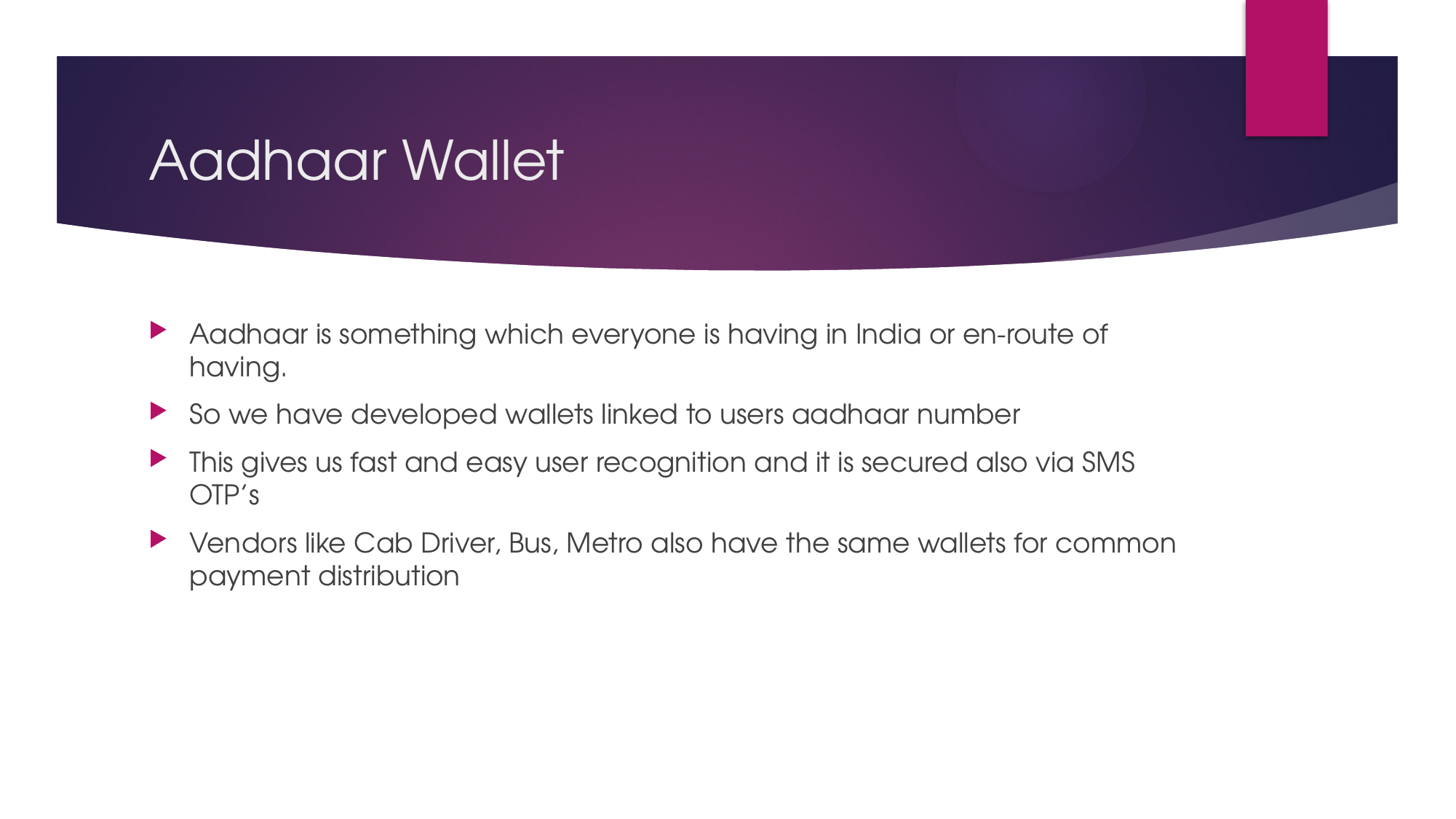

# Aadhaar Wallet
Aadhaar is something which everyone is having in India or en-route of having.
So we have developed wallets linked to users aadhaar number
This gives us fast and easy user recognition and it is secured also via SMS OTP’s
Vendors like Cab Driver, Bus, Metro also have the same wallets for common payment distribution